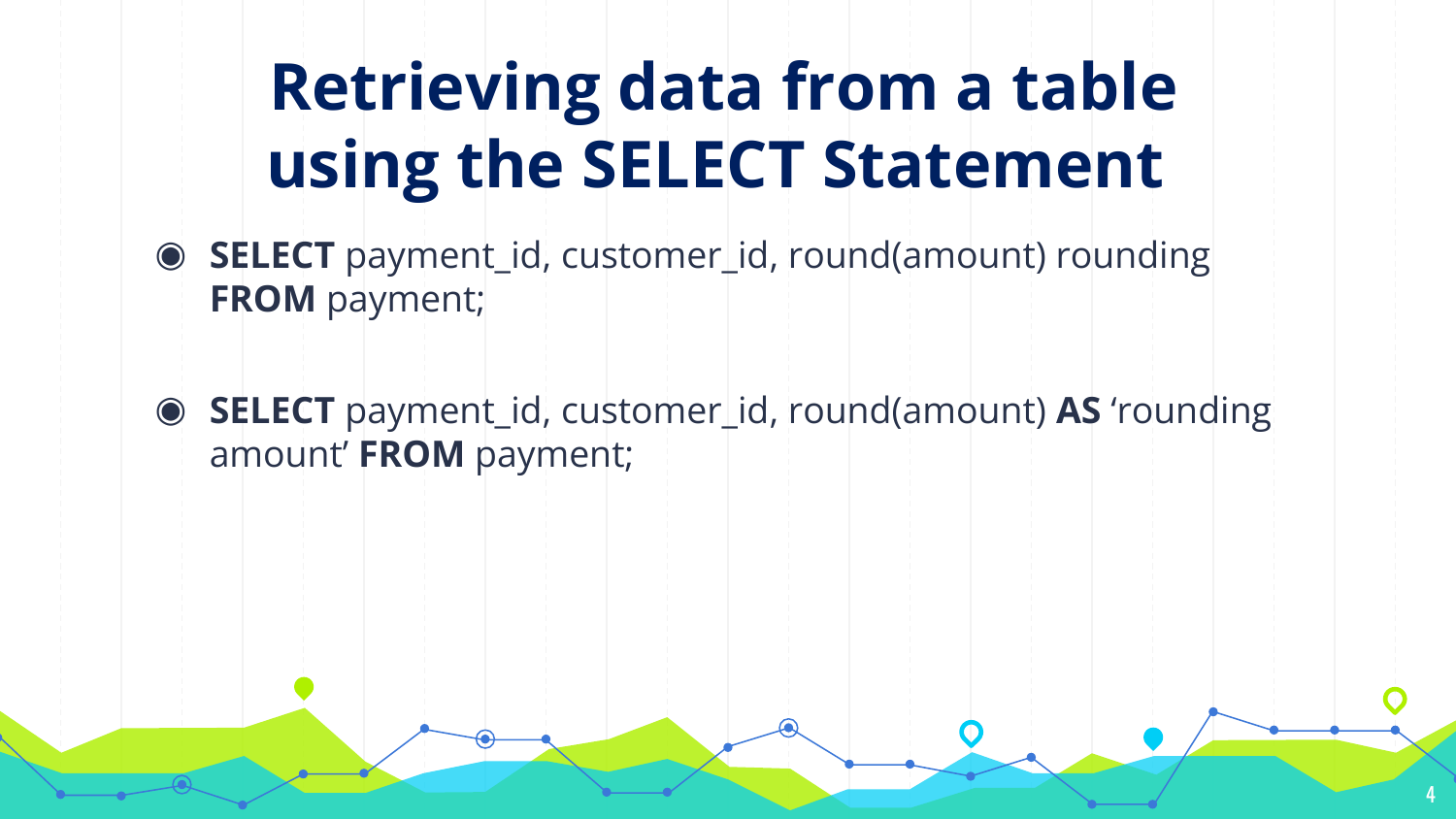

# Retrieving data from a table using the SELECT Statement

SELECT payment_id, customer_id, round(amount) rounding FROM payment;

SELECT payment_id, customer_id, round(amount) AS ‘rounding amount’ FROM payment;

4